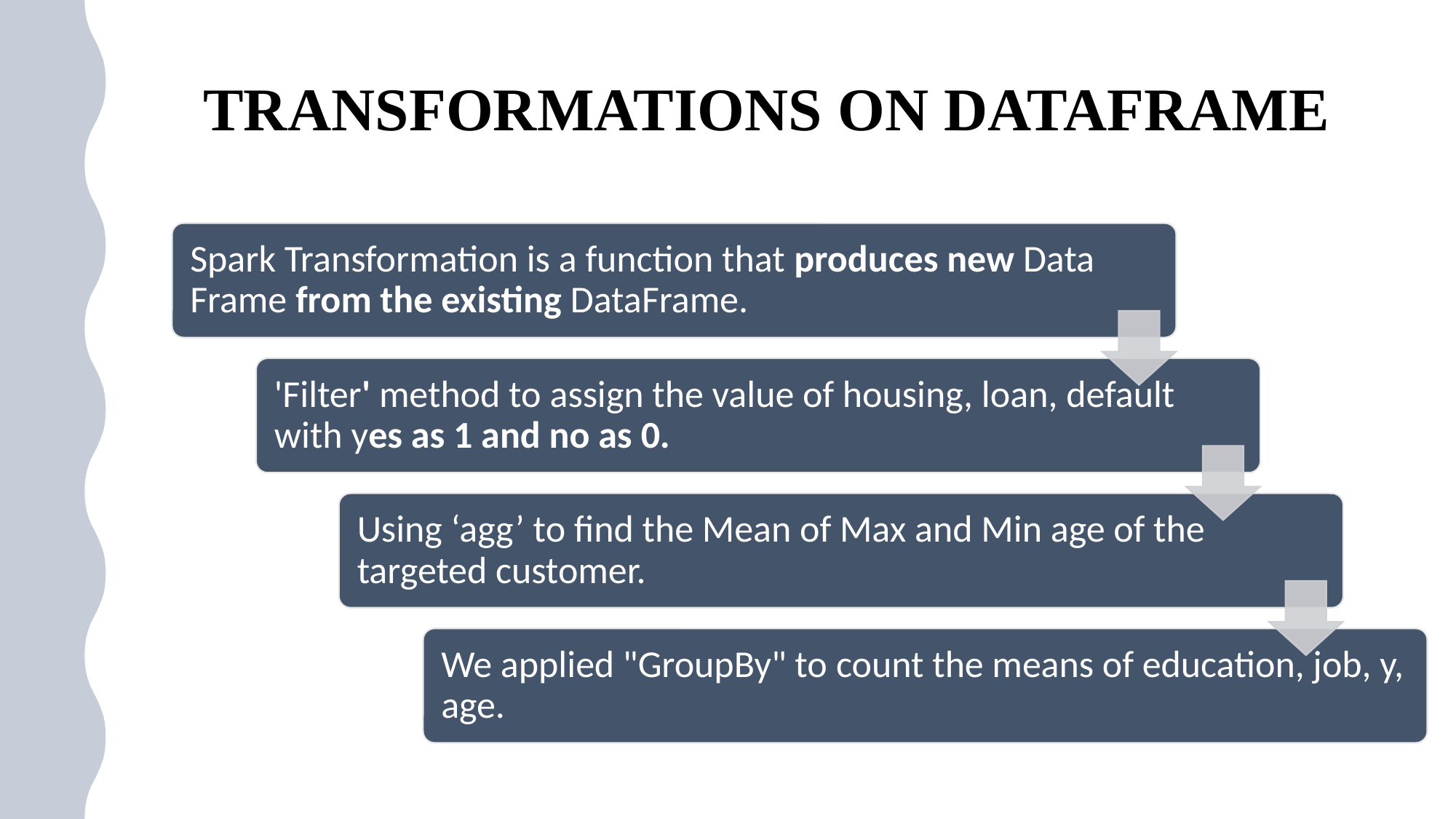

TRANSFORMATIONS ON DATAFRAME

Spark Transformation is a function that produces new Data Frame from the existing DataFrame.
'Filter' method to assign the value of housing, loan, default with yes as 1 and no as 0.
Using ‘agg’ to find the Mean of Max and Min age of the targeted customer.
We applied "GroupBy" to count the means of education, job, y, age.